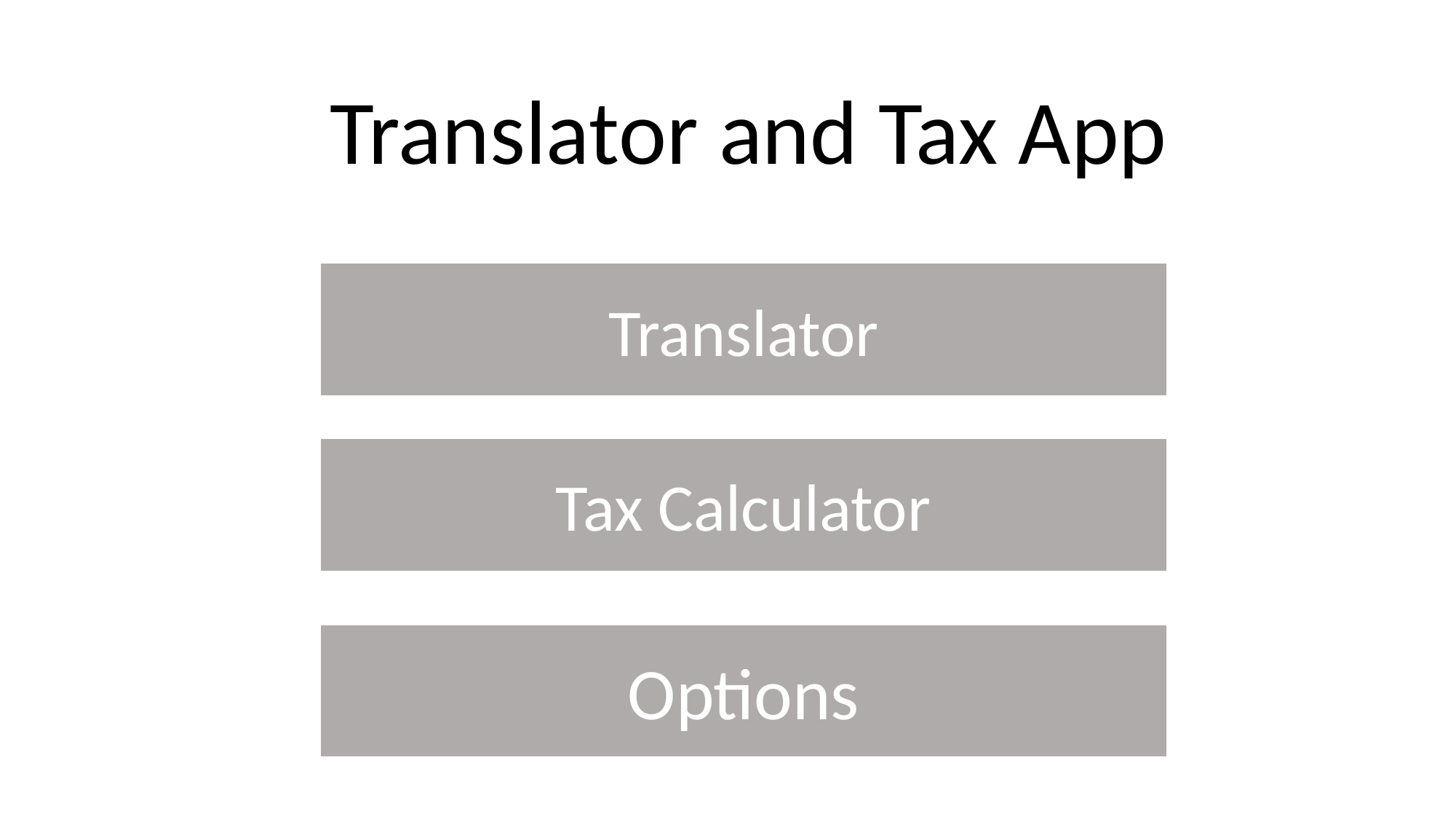

# Translator and Tax App
Translator
Tax Calculator
Options